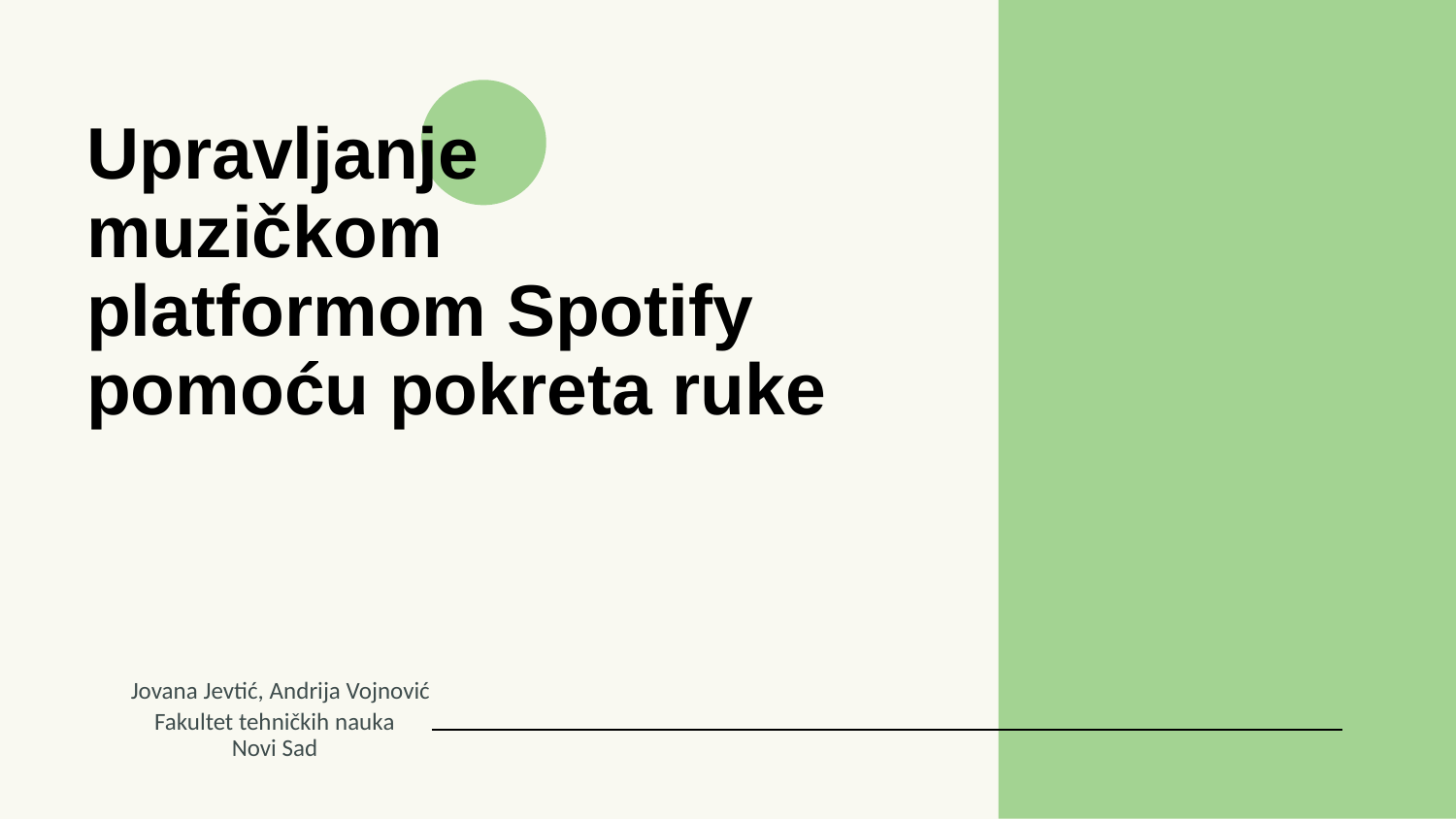

# Upravljanje muzičkom platformom Spotify pomoću pokreta ruke
Jovana Jevtić, Andrija Vojnović
Fakultet tehničkih nauka Novi Sad